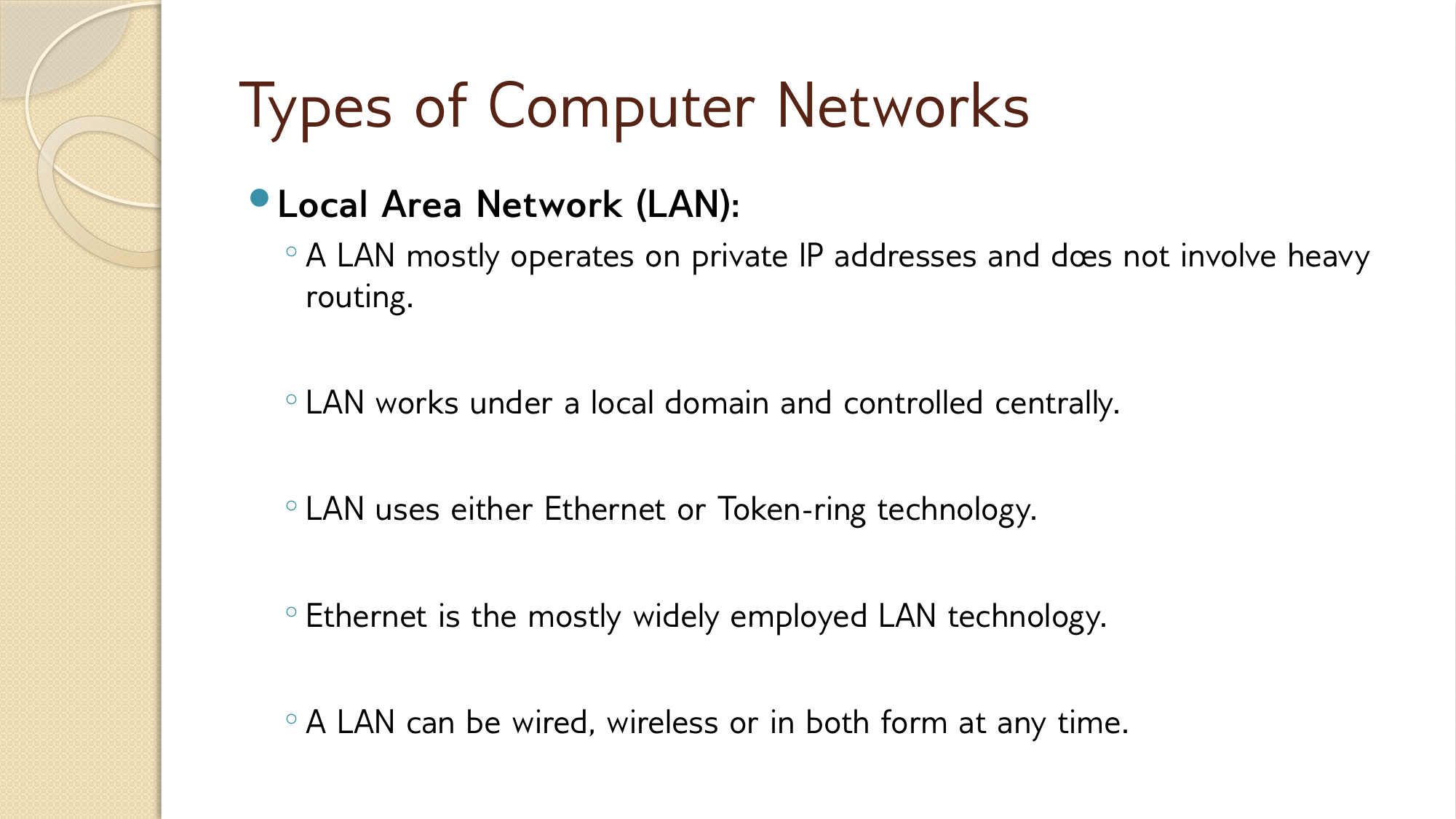

# Types of Computer Networks
Local Area Network (LAN):
A LAN mostly operates on private IP addresses and does not involve heavy routing.

LAN works under a local domain and controlled centrally.

LAN uses either Ethernet or Token-ring technology.

Ethernet is the mostly widely employed LAN technology.

A LAN can be wired, wireless or in both form at any time.